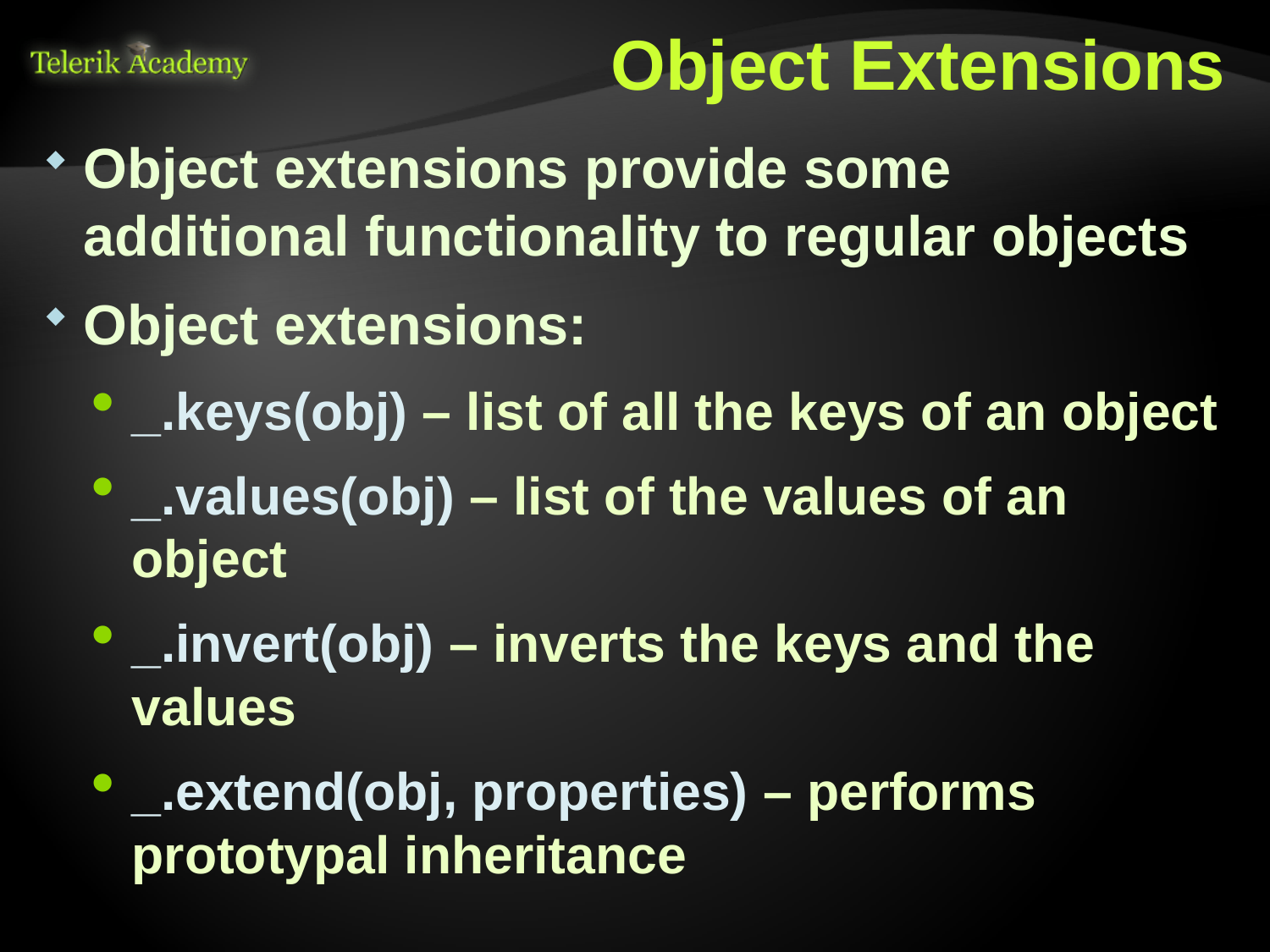

# Object Extensions
Object extensions provide some  additional functionality to regular objects
Object extensions:
_.keys(obj) – list of all the keys of an object
_.values(obj) – list of the values of an object
_.invert(obj) – inverts the keys and the values
_.extend(obj, properties) – performs prototypal inheritance